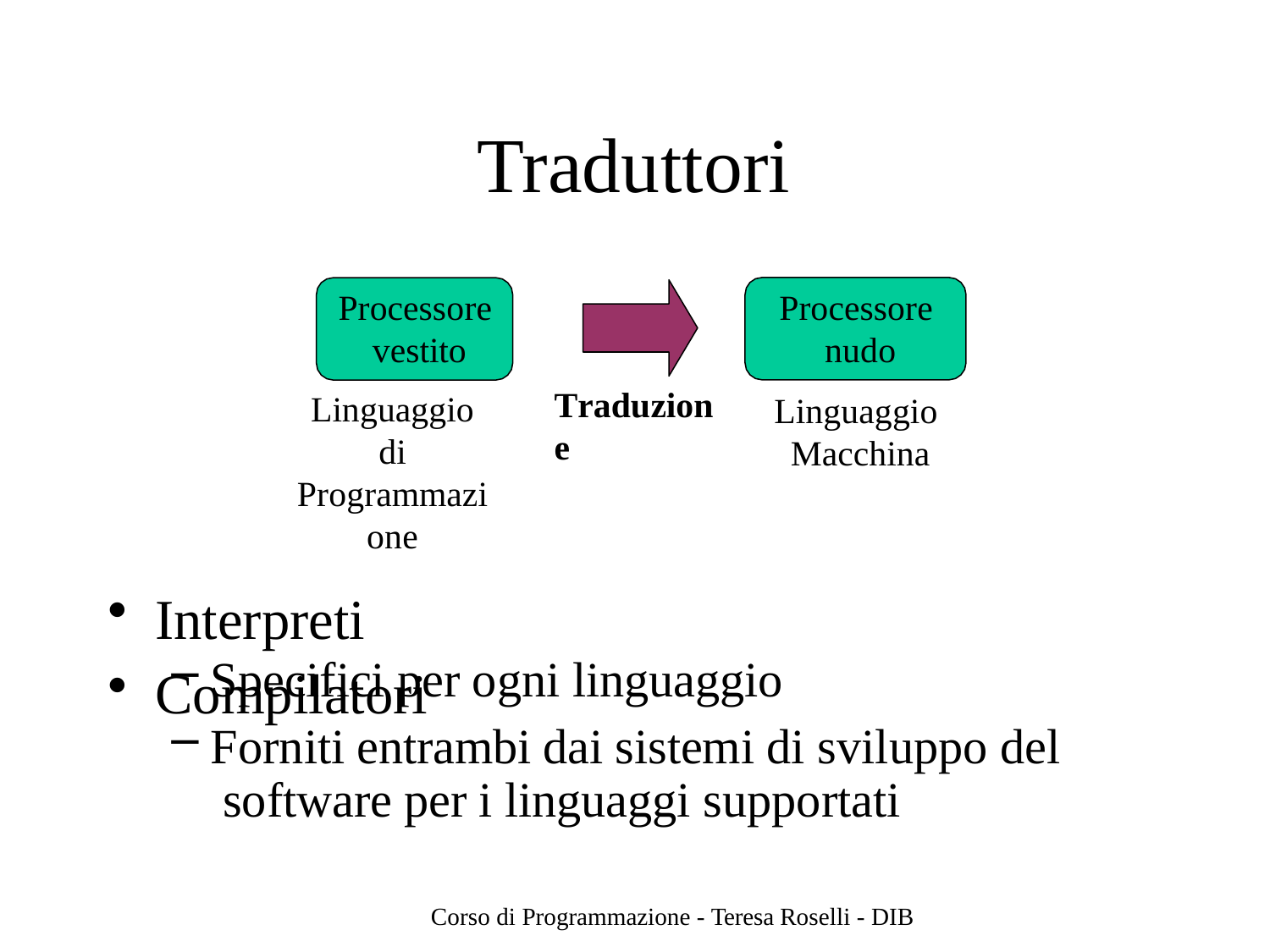

# Traduttori

Processore  nudo
Linguaggio  Macchina
Processore  vestito
Linguaggio di
Programmazione
Interpreti
Compilatori
Traduzione
Specifici per ogni linguaggio
Forniti entrambi dai sistemi di sviluppo del  software per i linguaggi supportati
Corso di Programmazione - Teresa Roselli - DIB